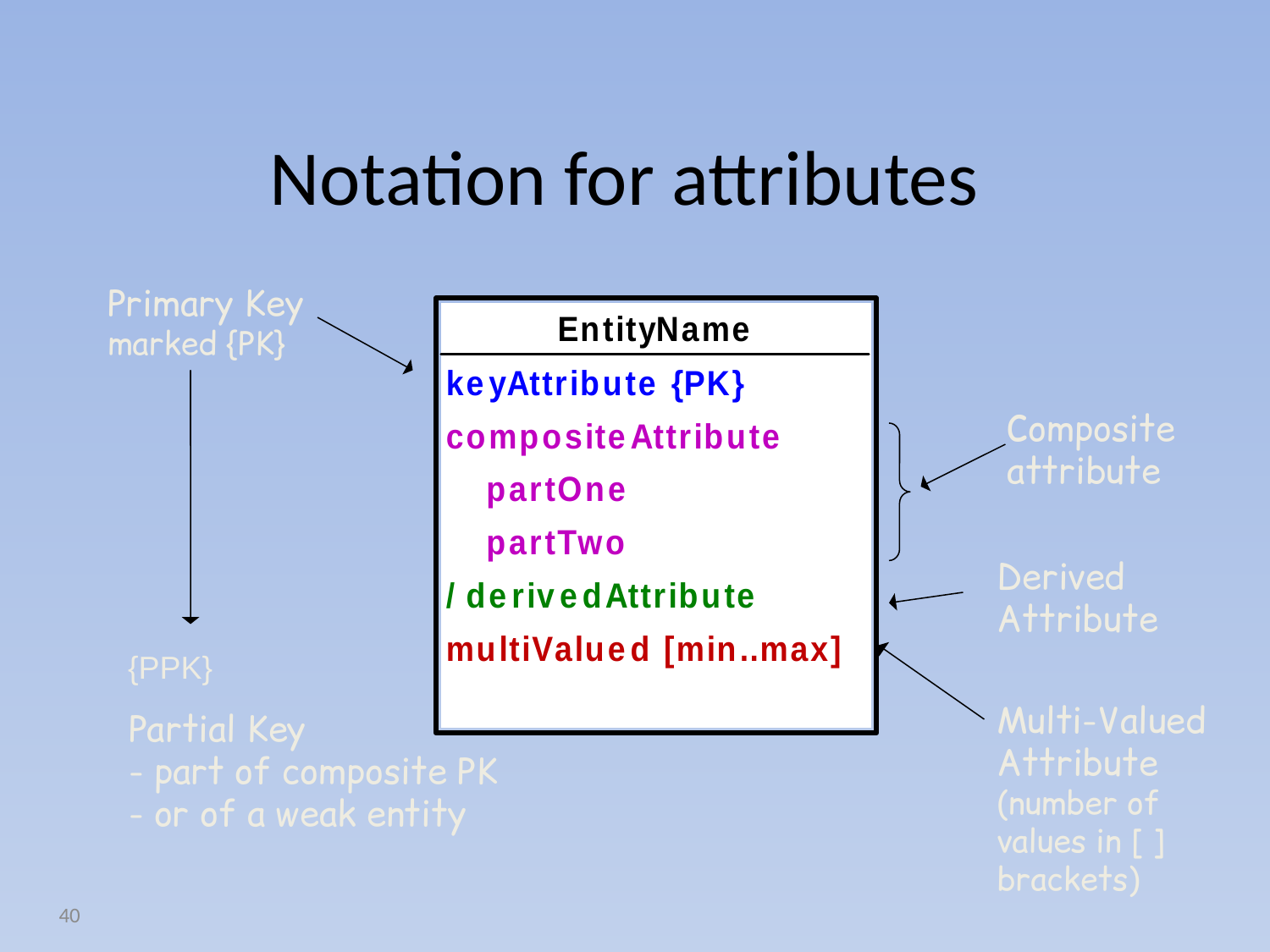

# Notation for attributes
Primary Key
marked {PK}

Composite attribute

Derived Attribute

{PPK}

Multi-Valued Attribute
(number of values in [ ] brackets)
Partial Key
- part of composite PK
- or of a weak entity
40